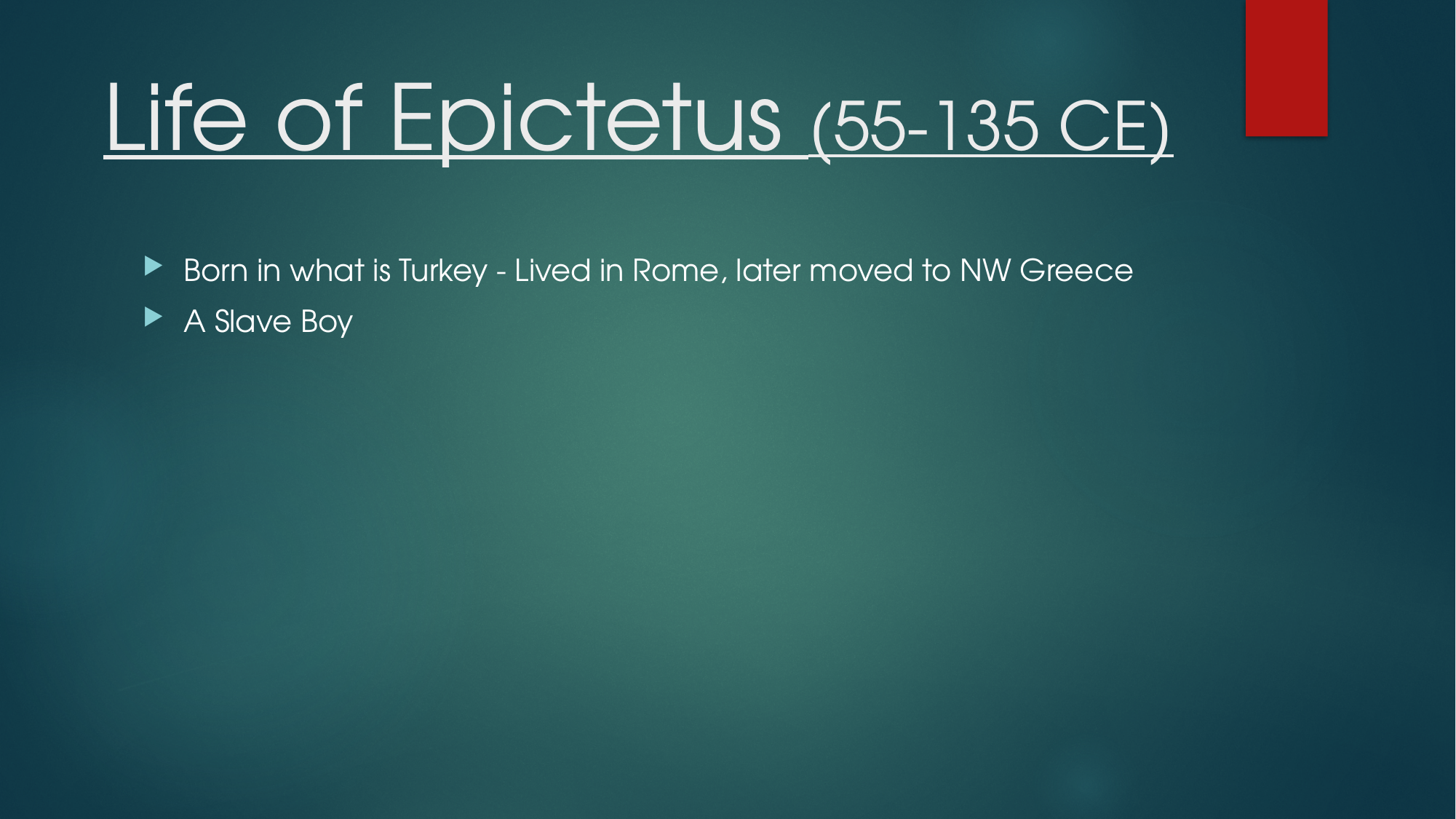

# Life of Epictetus (55-135 CE)
Born in what is Turkey - Lived in Rome, later moved to NW Greece
A Slave Boy